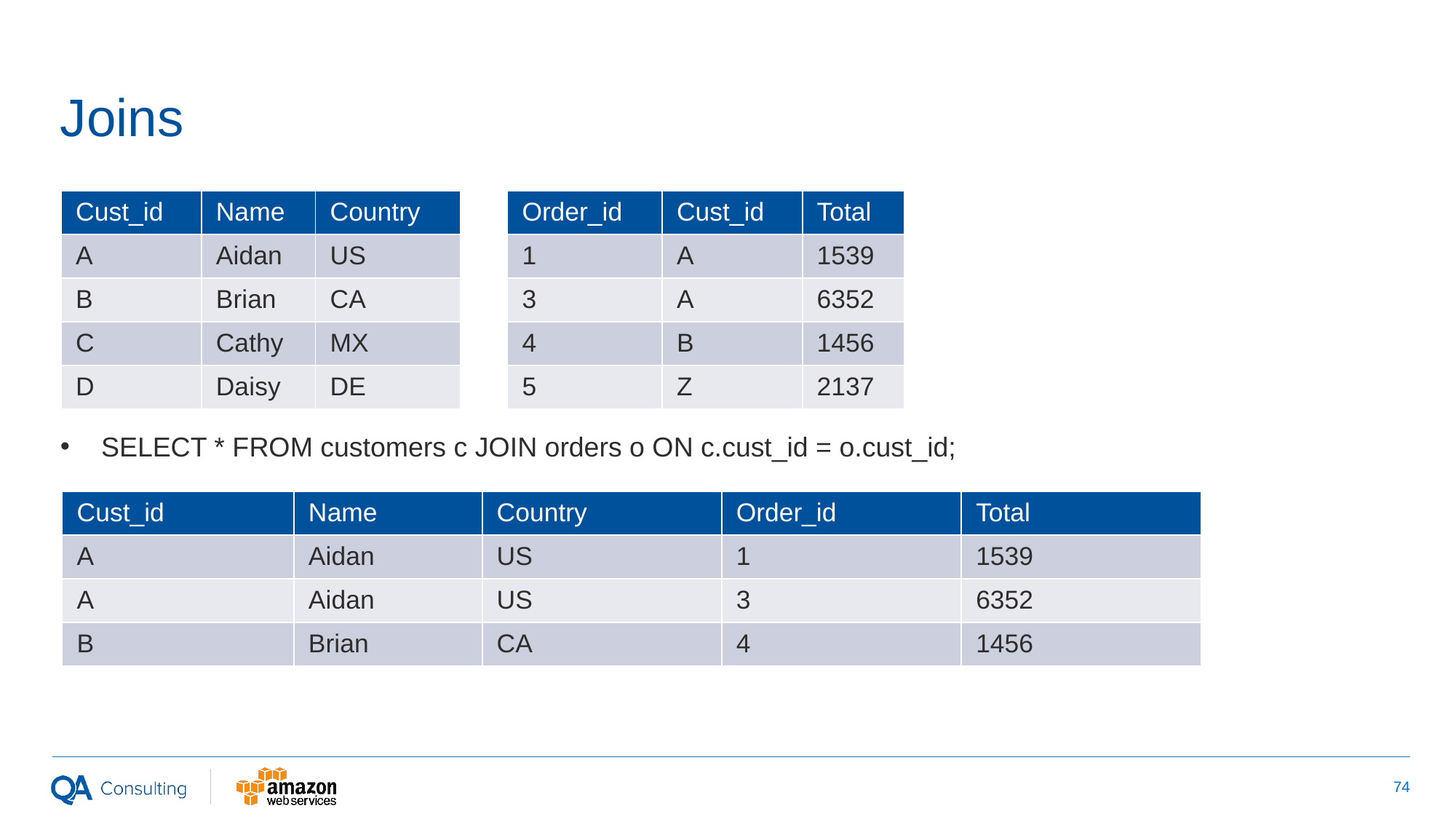

# Joins

SELECT * FROM customers c JOIN orders o ON c.cust_id = o.cust_id;

| Cust\_id | Name | Country |
| --- | --- | --- |
| A | Aidan | US |
| B | Brian | CA |
| C | Cathy | MX |
| D | Daisy | DE |
| Order\_id | Cust\_id | Total |
| --- | --- | --- |
| 1 | A | 1539 |
| 3 | A | 6352 |
| 4 | B | 1456 |
| 5 | Z | 2137 |
| Cust\_id | Name | Country | Order\_id | Total |
| --- | --- | --- | --- | --- |
| A | Aidan | US | 1 | 1539 |
| A | Aidan | US | 3 | 6352 |
| B | Brian | CA | 4 | 1456 |